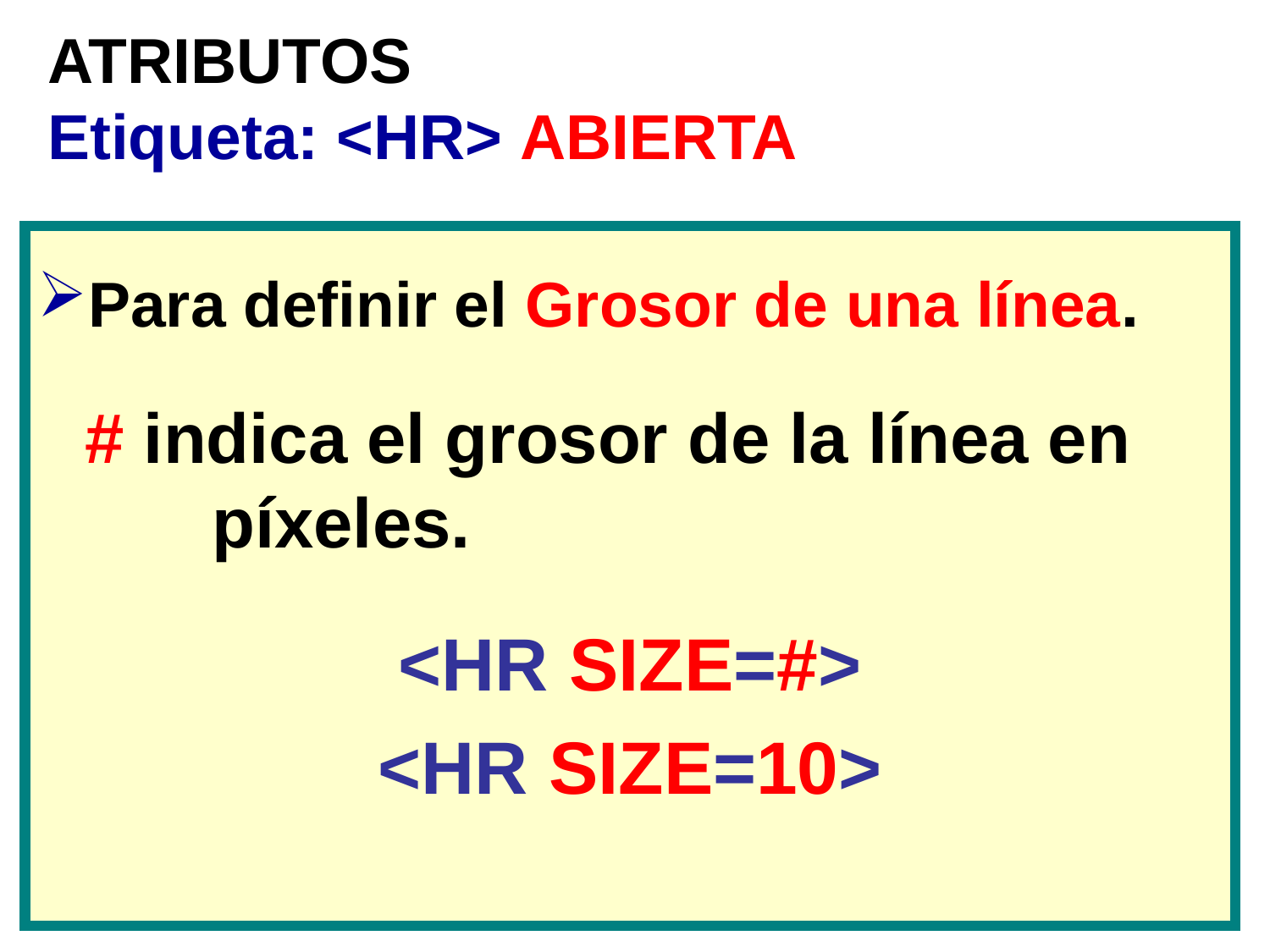

# ATRIBUTOS Etiqueta: <HR> ABIERTA

Para definir el Grosor de una línea.

	# indica el grosor de la línea en 	píxeles.

<HR SIZE=#>
<HR SIZE=10>